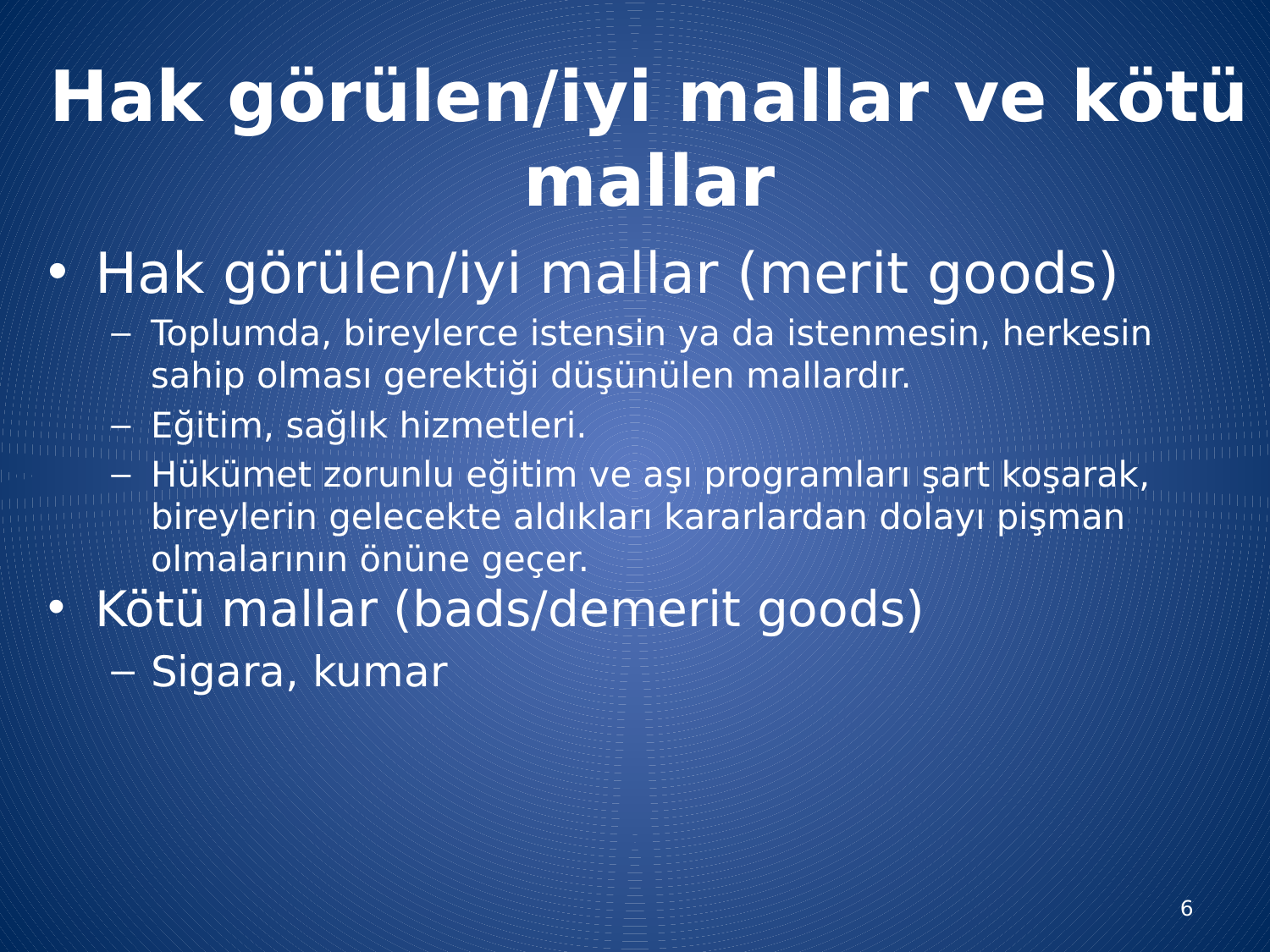

# Hak görülen/iyi mallar ve kötü mallar
Hak görülen/iyi mallar (merit goods)
Toplumda, bireylerce istensin ya da istenmesin, herkesin sahip olması gerektiği düşünülen mallardır.
Eğitim, sağlık hizmetleri.
Hükümet zorunlu eğitim ve aşı programları şart koşarak, bireylerin gelecekte aldıkları kararlardan dolayı pişman olmalarının önüne geçer.
Kötü mallar (bads/demerit goods)
Sigara, kumar
6